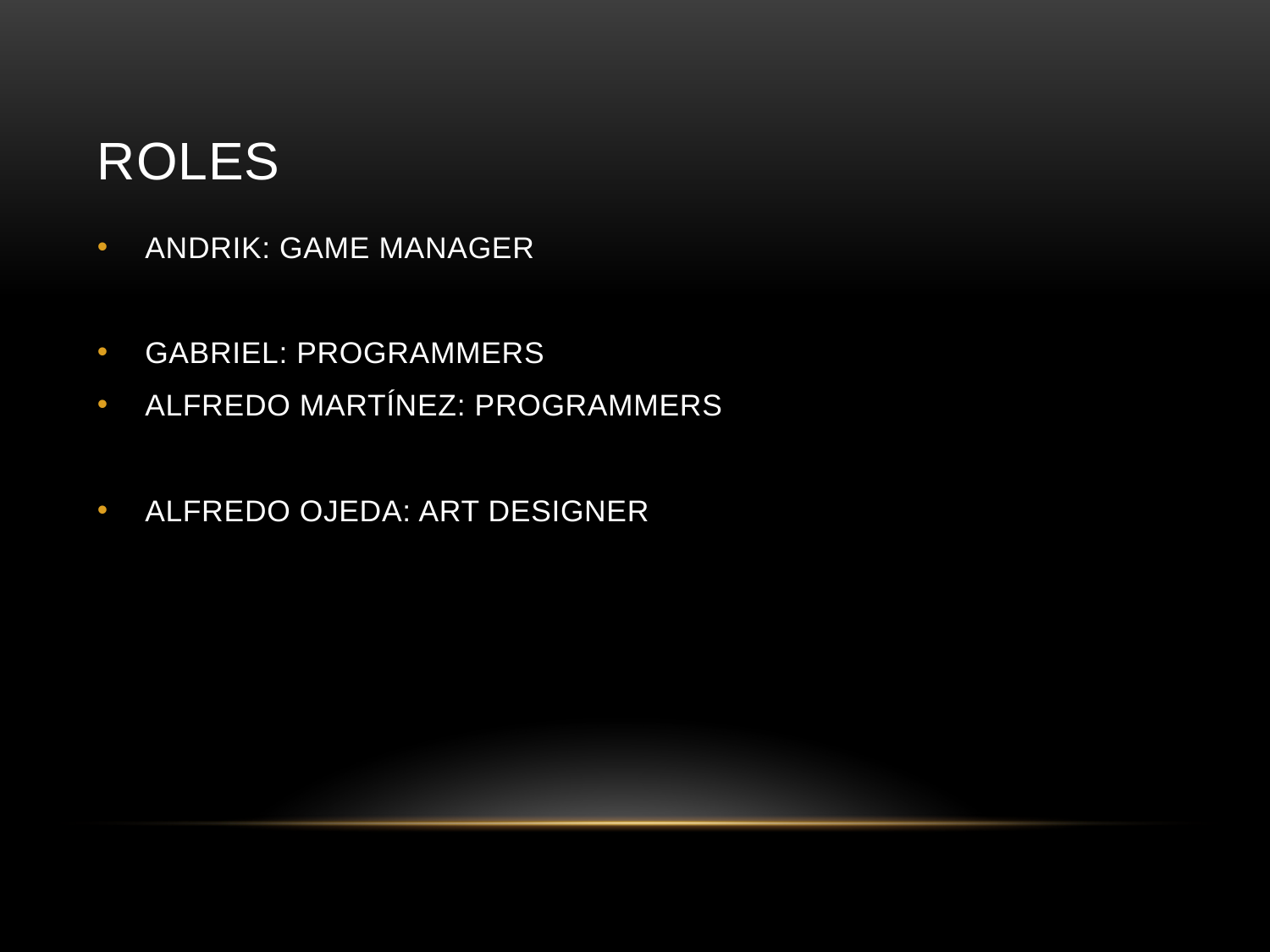

# ROLES
ANDRIK: GAME MANAGER

GABRIEL: PROGRAMMERS
ALFREDO MARTÍNEZ: PROGRAMMERS

ALFREDO OJEDA: ART DESIGNER